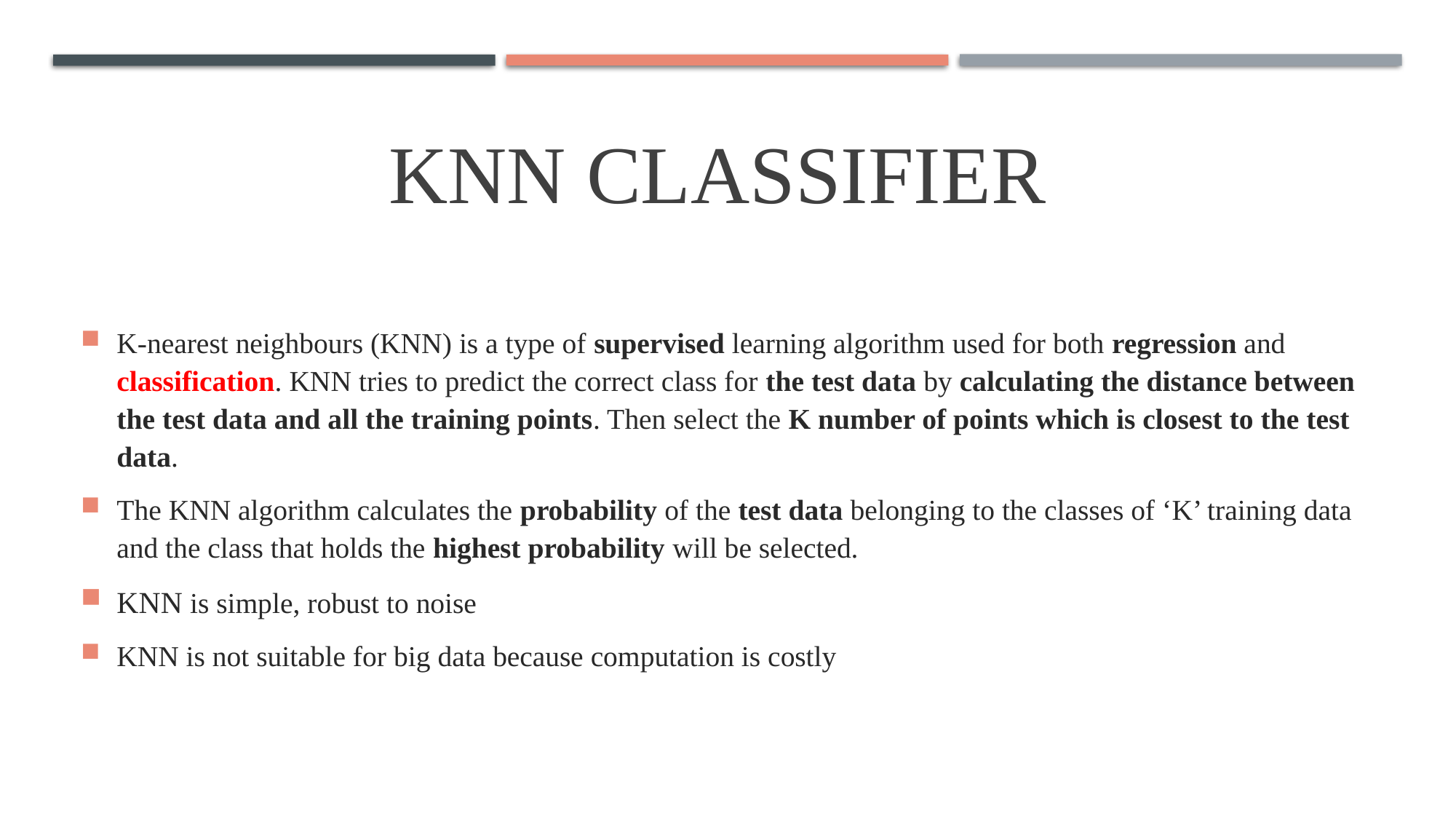

# KNN Classifier
K-nearest neighbours (KNN) is a type of supervised learning algorithm used for both regression and classification. KNN tries to predict the correct class for the test data by calculating the distance between the test data and all the training points. Then select the K number of points which is closest to the test data.
The KNN algorithm calculates the probability of the test data belonging to the classes of ‘K’ training data and the class that holds the highest probability will be selected.
KNN is simple, robust to noise
KNN is not suitable for big data because computation is costly